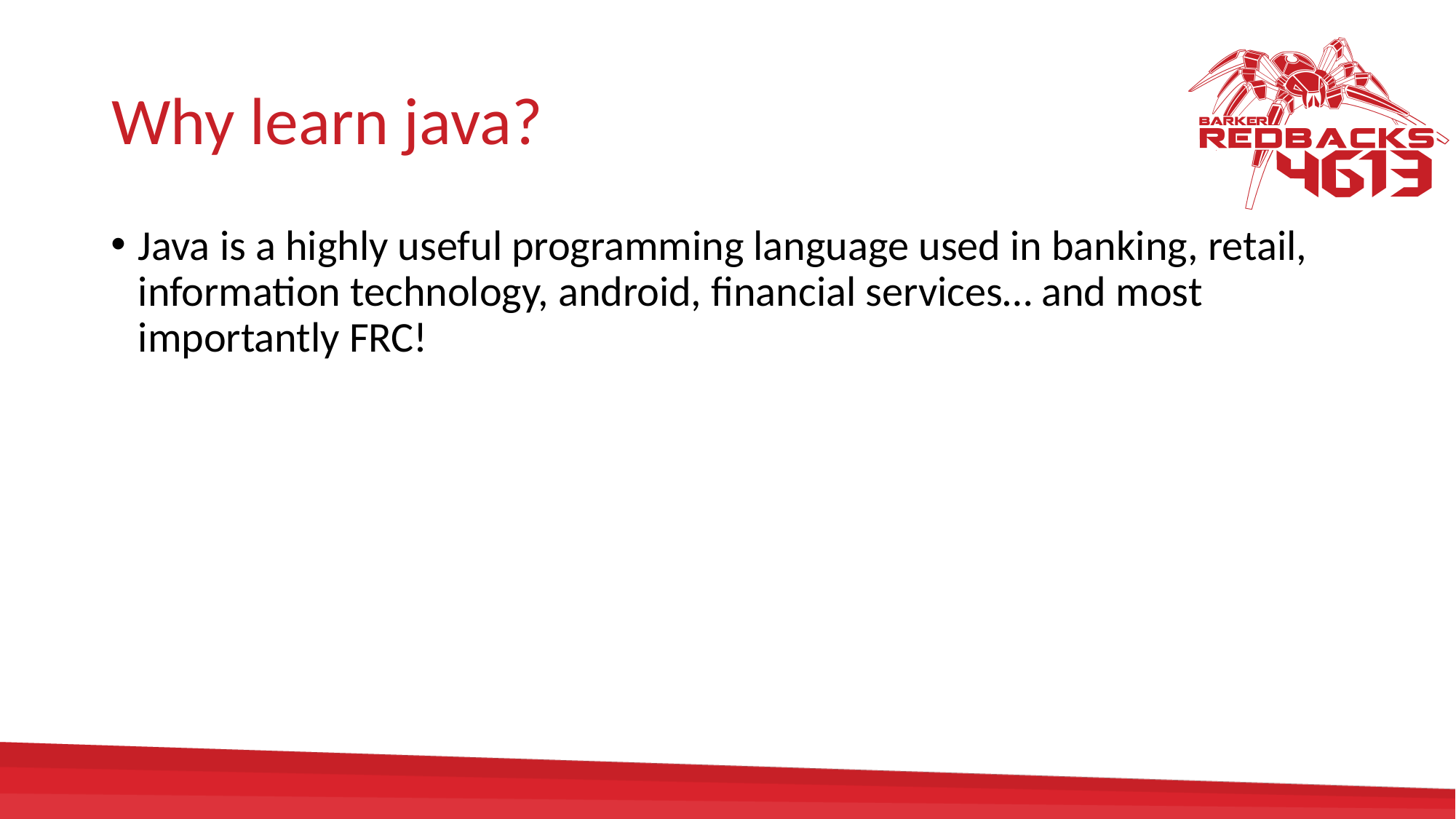

# Why learn java?
Java is a highly useful programming language used in banking, retail, information technology, android, financial services… and most importantly FRC!